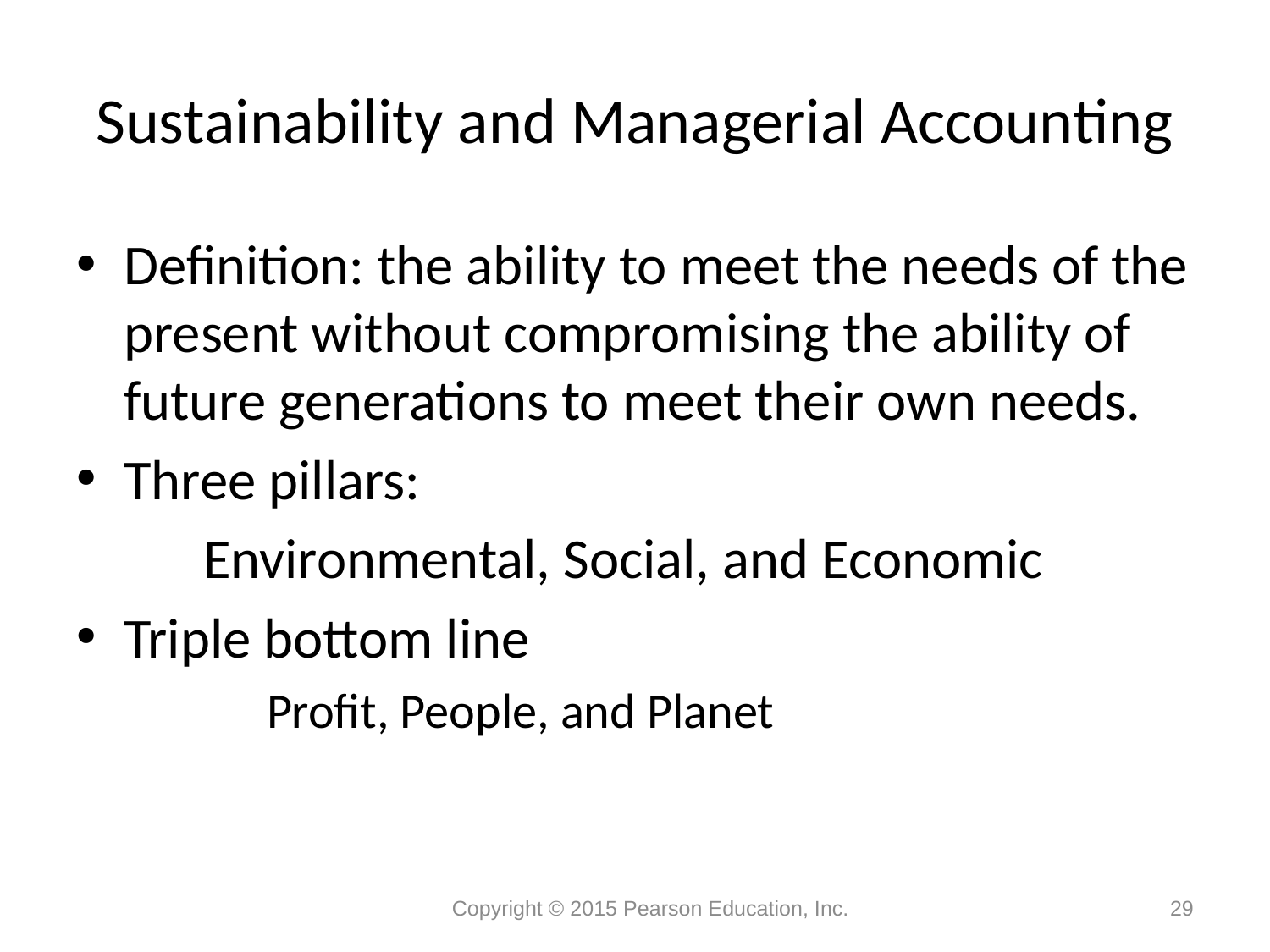

# Sustainability and Managerial Accounting
Definition: the ability to meet the needs of the present without compromising the ability of future generations to meet their own needs.
Three pillars:
	Environmental, Social, and Economic
Triple bottom line
	Profit, People, and Planet
Copyright © 2015 Pearson Education, Inc.
29